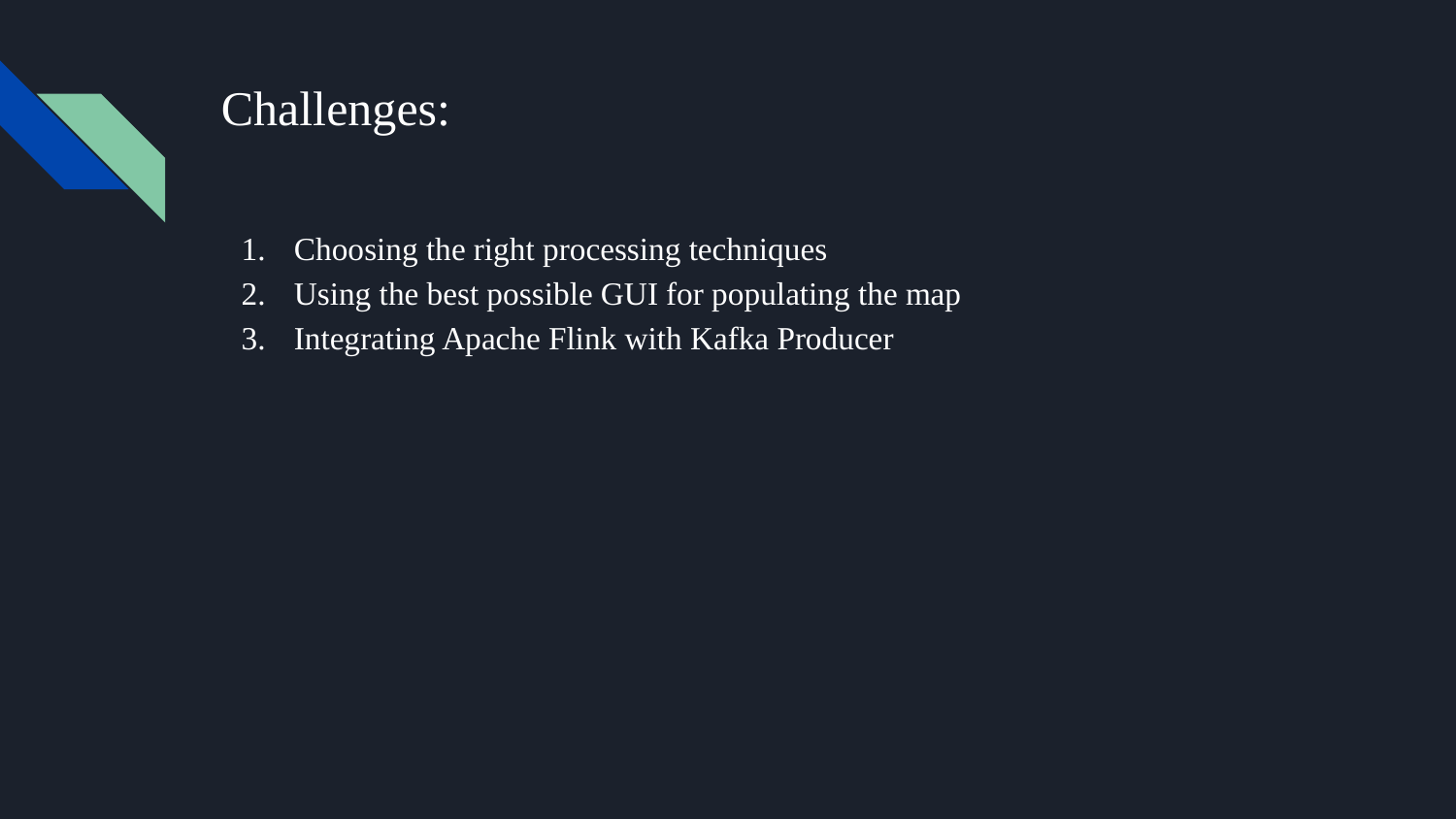

# Challenges:
Choosing the right processing techniques
Using the best possible GUI for populating the map
Integrating Apache Flink with Kafka Producer